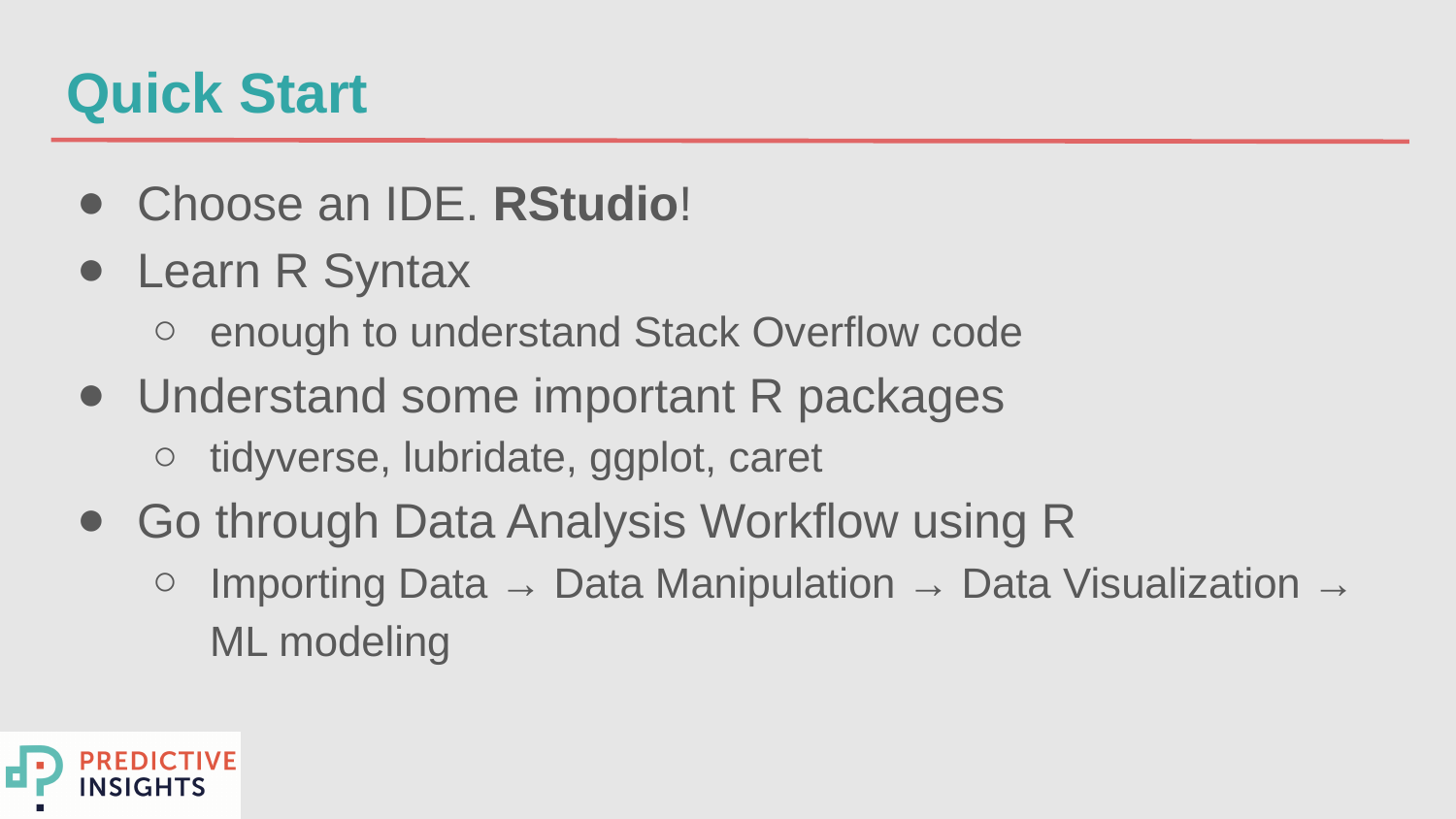

# Quick Start
Choose an IDE. RStudio!
Learn R Syntax
enough to understand Stack Overflow code
Understand some important R packages
tidyverse, lubridate, ggplot, caret
Go through Data Analysis Workflow using R
Importing Data → Data Manipulation → Data Visualization → ML modeling